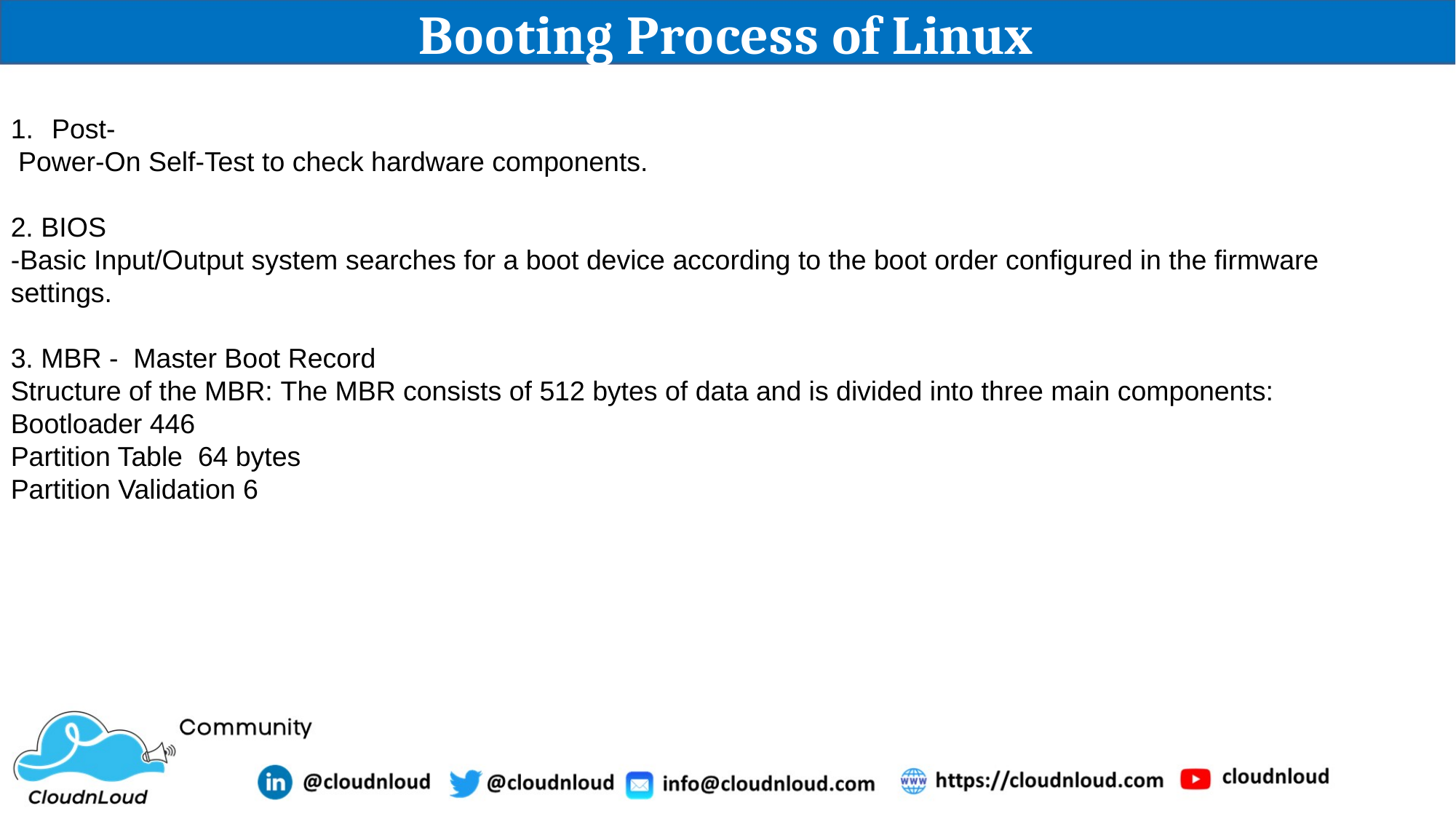

# Booting Process of Linux
Post-
 Power-On Self-Test to check hardware components.

2. BIOS
-Basic Input/Output system searches for a boot device according to the boot order configured in the firmware settings.

3. MBR -  Master Boot Record
Structure of the MBR: The MBR consists of 512 bytes of data and is divided into three main components:
Bootloader 446
Partition Table  64 bytes
Partition Validation 6